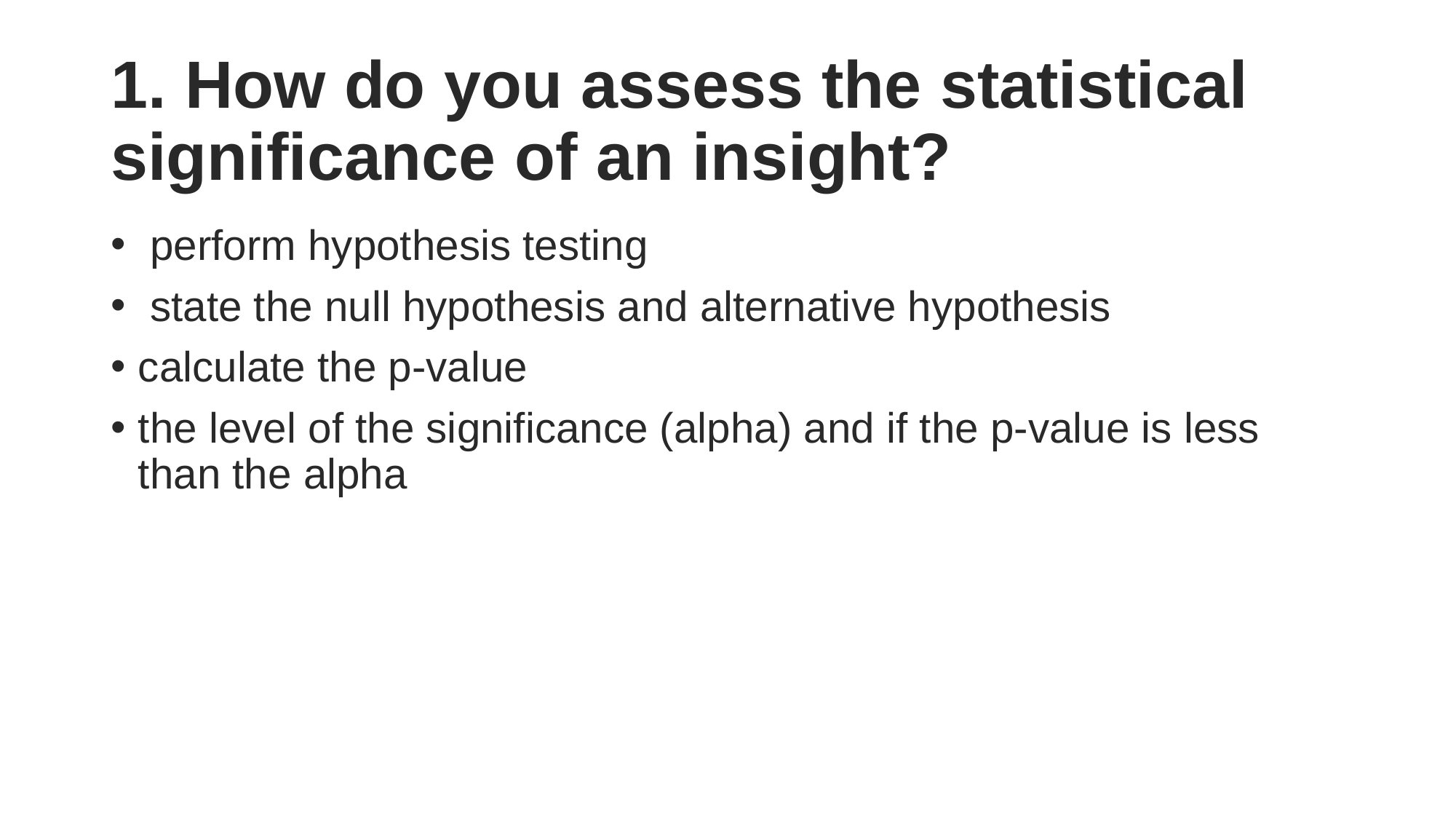

# 1. How do you assess the statistical significance of an insight?
 perform hypothesis testing
 state the null hypothesis and alternative hypothesis
calculate the p-value
the level of the significance (alpha) and if the p-value is less than the alpha